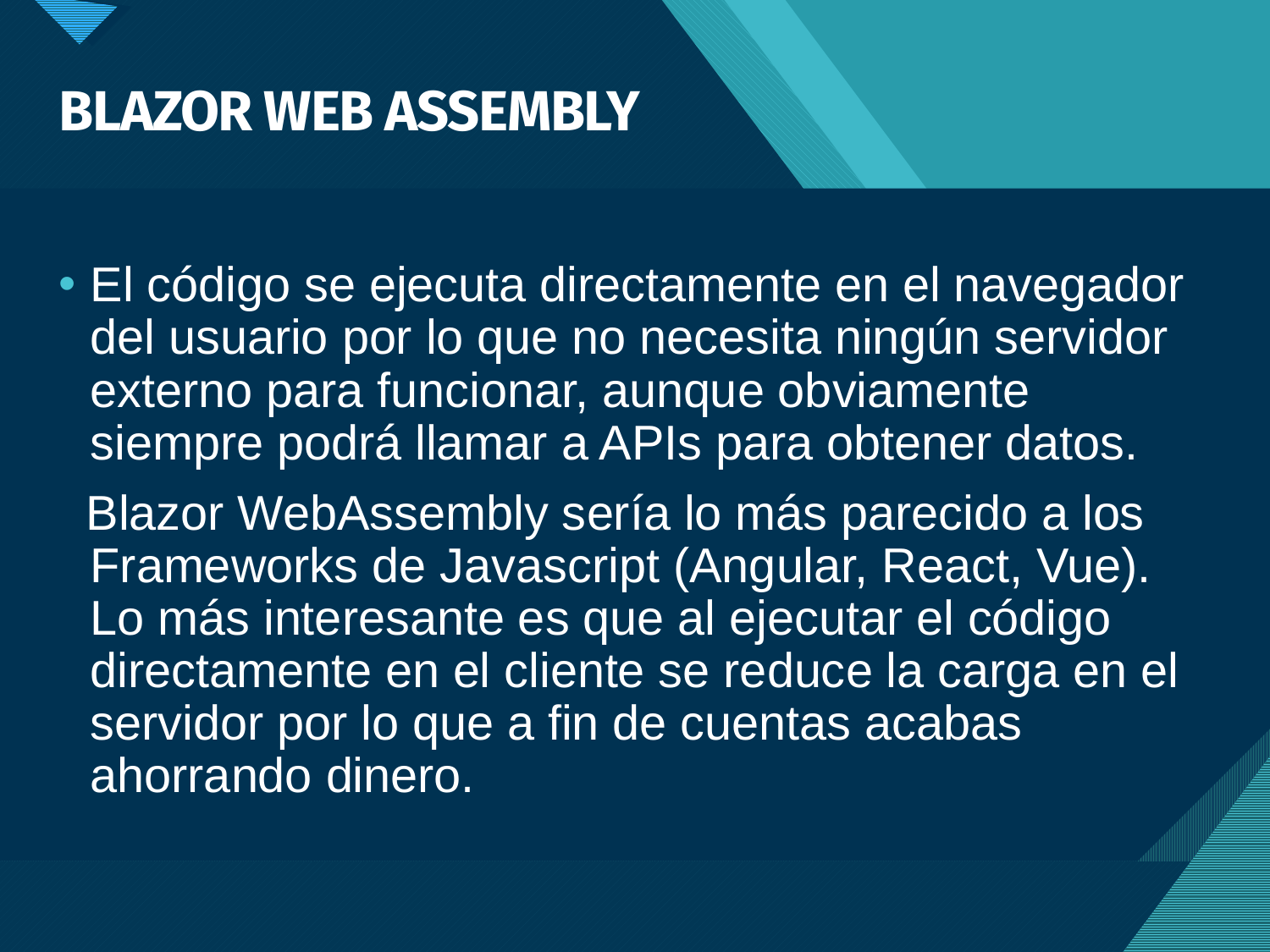

# BLAZOR WEB ASSEMBLY
El código se ejecuta directamente en el navegador del usuario por lo que no necesita ningún servidor externo para funcionar, aunque obviamente siempre podrá llamar a APIs para obtener datos.
  Blazor WebAssembly sería lo más parecido a los Frameworks de Javascript (Angular, React, Vue). Lo más interesante es que al ejecutar el código directamente en el cliente se reduce la carga en el servidor por lo que a fin de cuentas acabas ahorrando dinero.